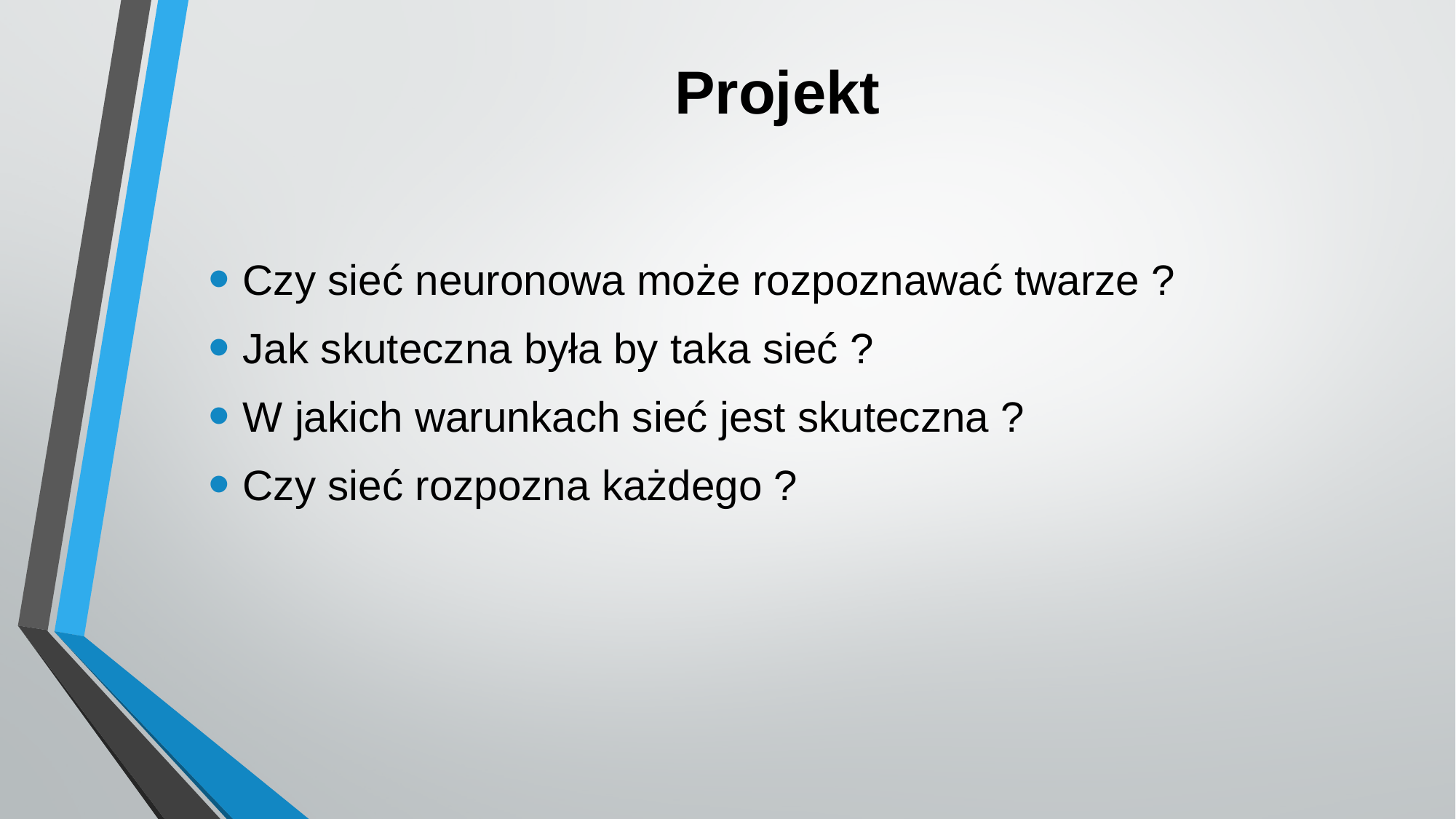

# Projekt
Czy sieć neuronowa może rozpoznawać twarze ?
Jak skuteczna była by taka sieć ?
W jakich warunkach sieć jest skuteczna ?
Czy sieć rozpozna każdego ?